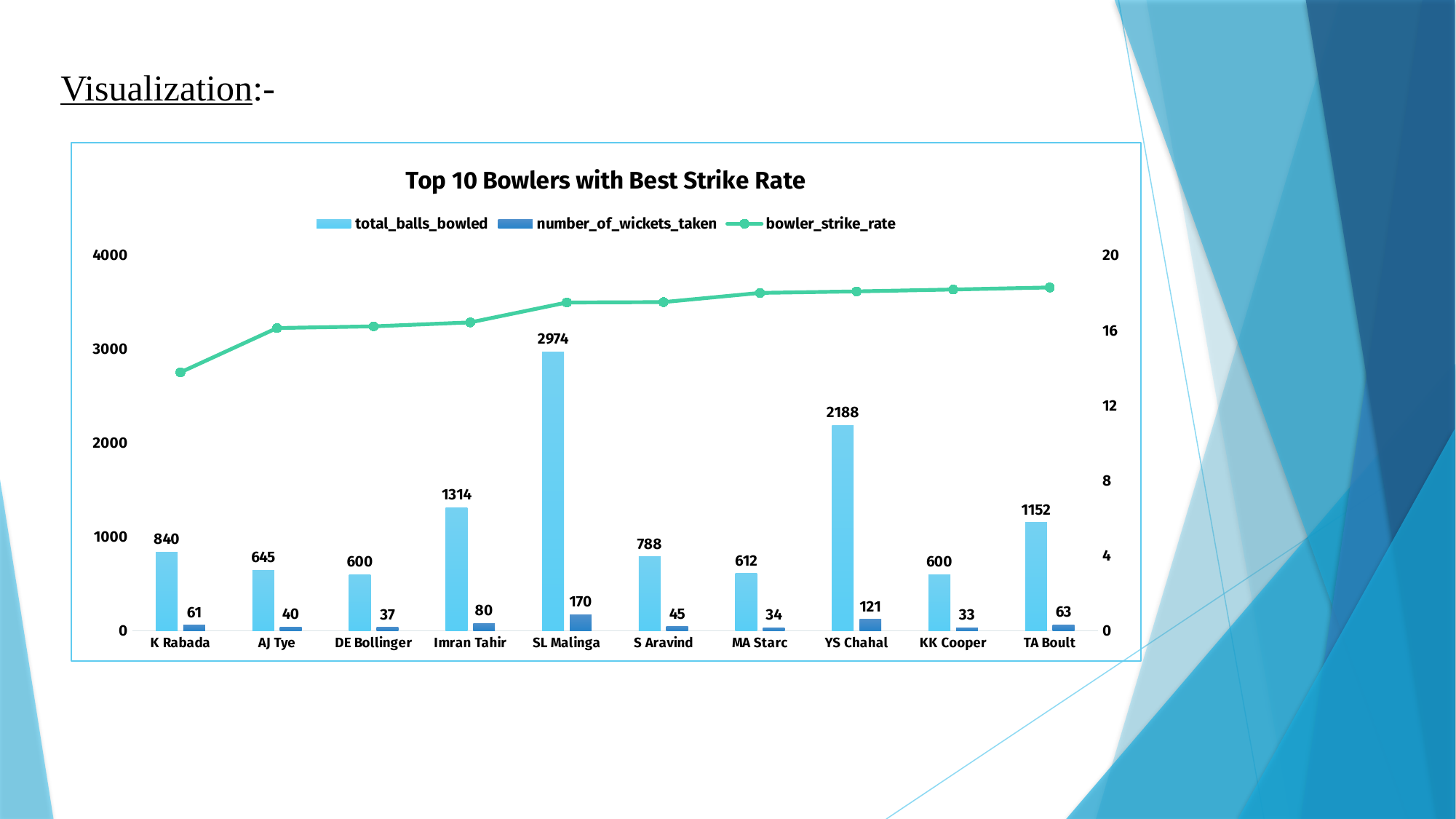

# Visualization:-

### Chart: Top 10 Bowlers with Best Strike Rate

| Category | total_balls_bowled | number_of_wickets_taken | bowler_strike_rate |
|---|---|---|---|
| K Rabada | 840.0 | 61.0 | 13.77 |
| AJ Tye | 645.0 | 40.0 | 16.13 |
| DE Bollinger | 600.0 | 37.0 | 16.22 |
| Imran Tahir | 1314.0 | 80.0 | 16.43 |
| SL Malinga | 2974.0 | 170.0 | 17.49 |
| S Aravind | 788.0 | 45.0 | 17.51 |
| MA Starc | 612.0 | 34.0 | 18.0 |
| YS Chahal | 2188.0 | 121.0 | 18.08 |
| KK Cooper | 600.0 | 33.0 | 18.18 |
| TA Boult | 1152.0 | 63.0 | 18.29 |